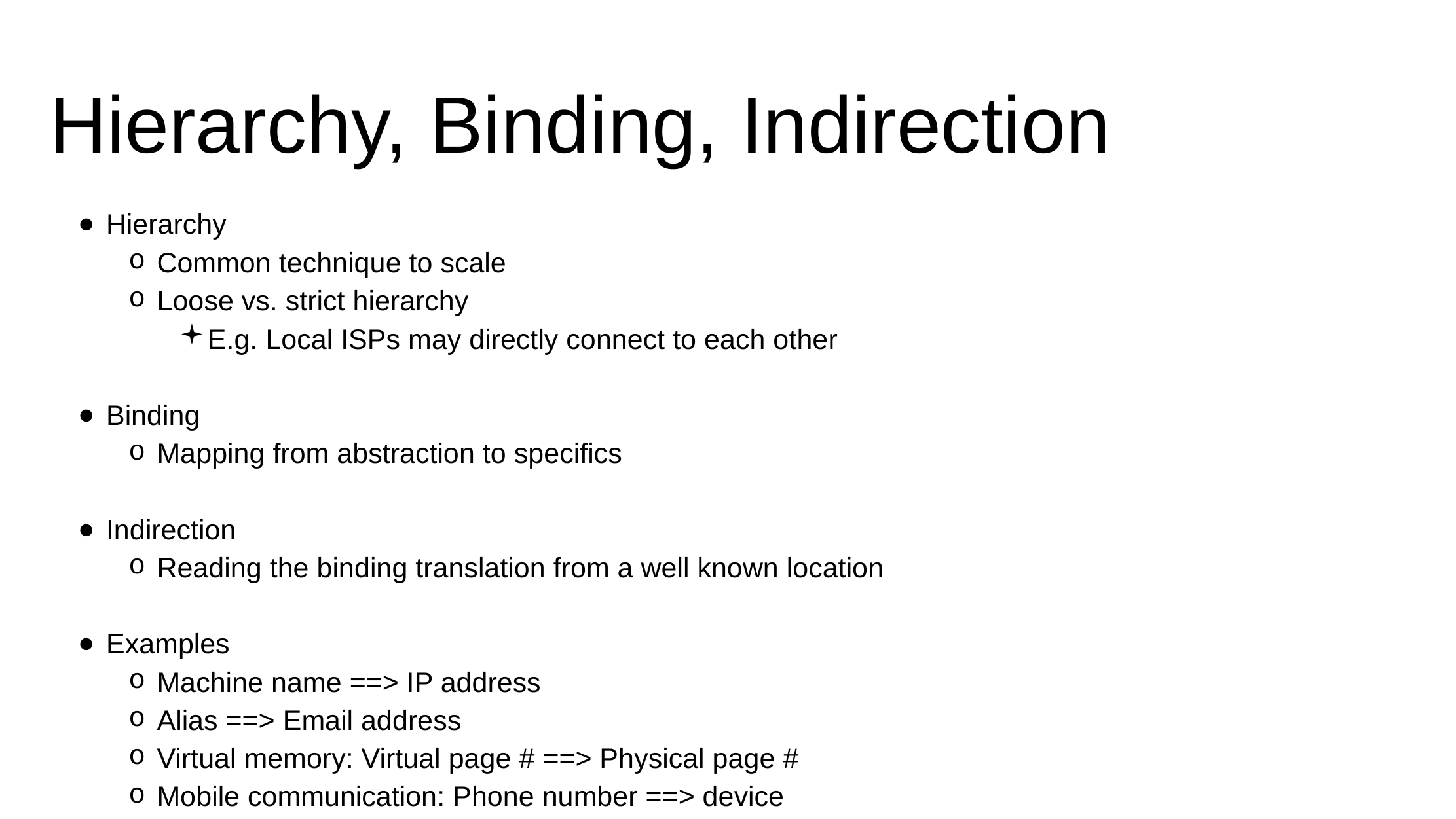

# Hierarchy, Binding, Indirection
Hierarchy
Common technique to scale
Loose vs. strict hierarchy
E.g. Local ISPs may directly connect to each other

Binding
Mapping from abstraction to specifics

Indirection
Reading the binding translation from a well known location

Examples
Machine name ==> IP address
Alias ==> Email address
Virtual memory: Virtual page # ==> Physical page #
Mobile communication: Phone number ==> device